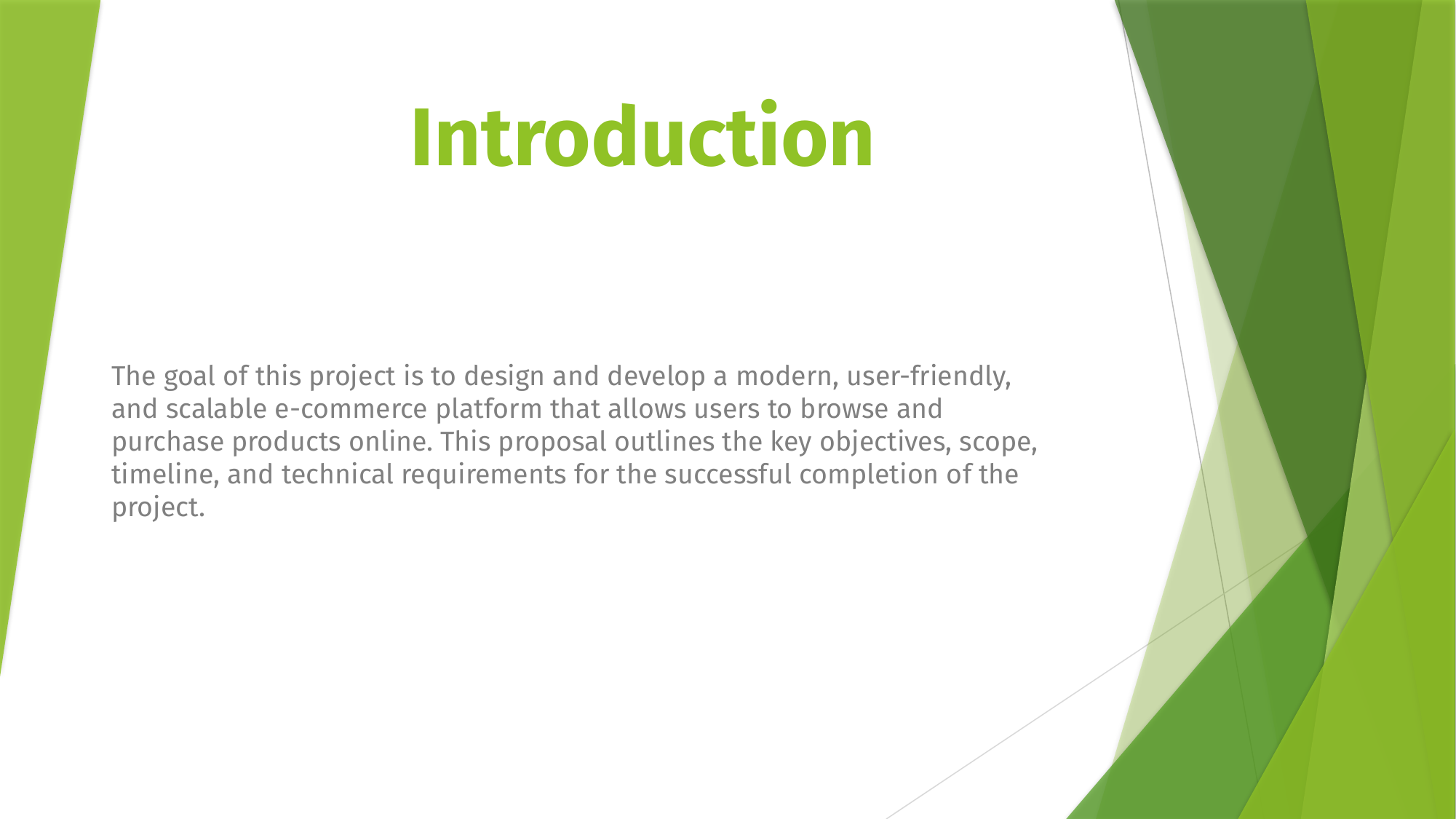

# Introduction

The goal of this project is to design and develop a modern, user-friendly, and scalable e-commerce platform that allows users to browse and purchase products online. This proposal outlines the key objectives, scope, timeline, and technical requirements for the successful completion of the project.